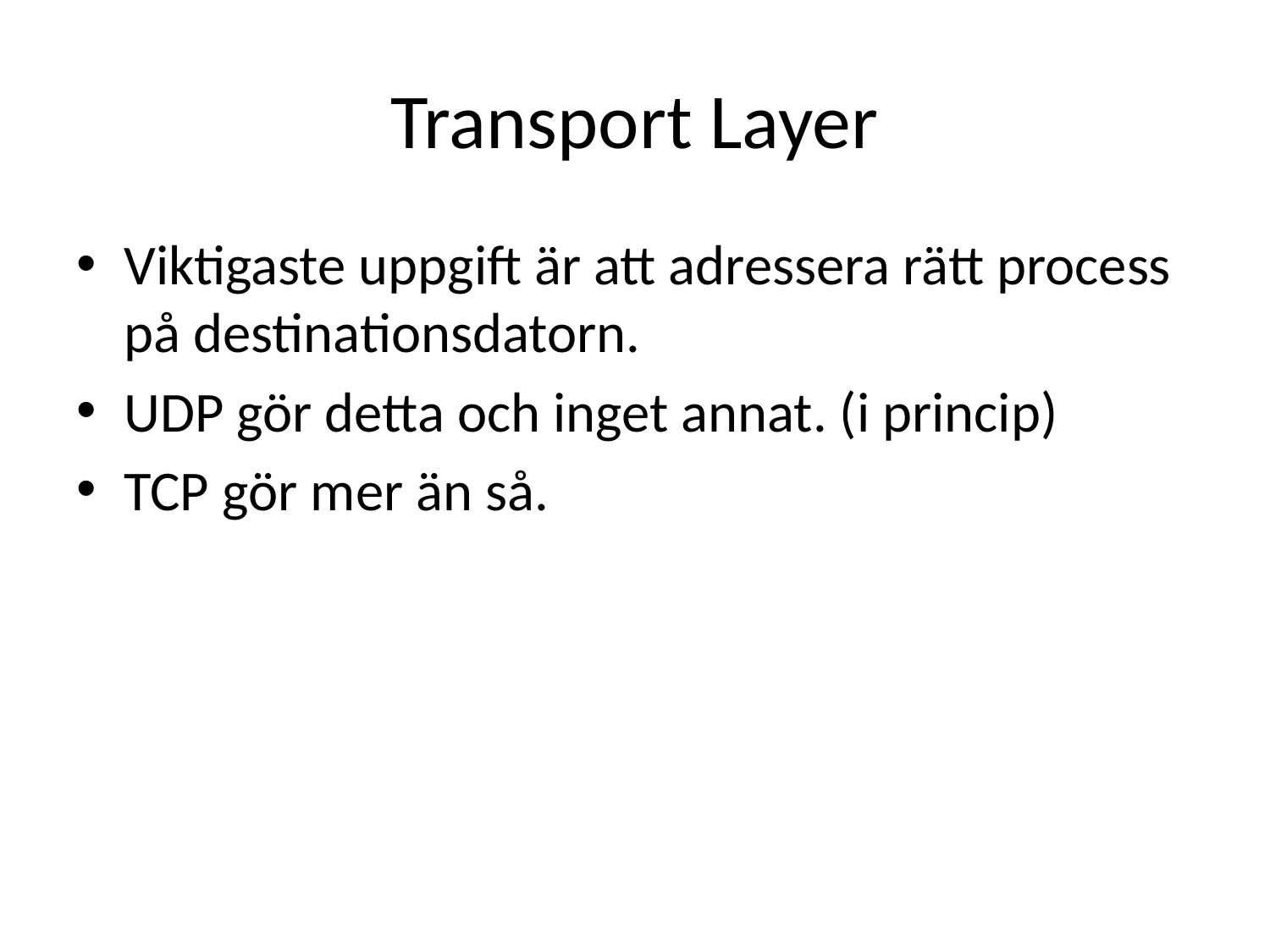

# Transport Layer
Viktigaste uppgift är att adressera rätt process på destinationsdatorn.
UDP gör detta och inget annat. (i princip)
TCP gör mer än så.